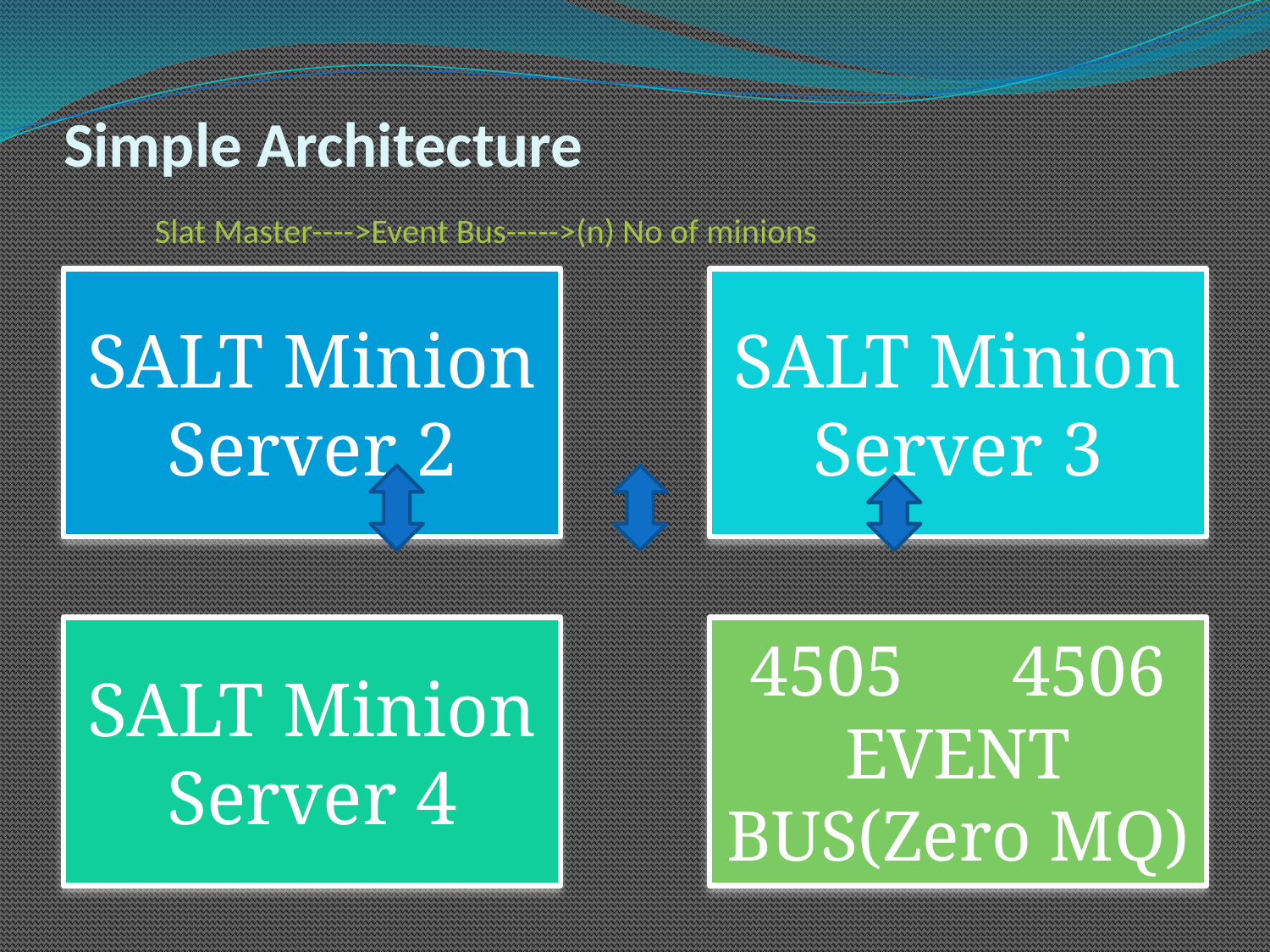

# Simple Architecture Slat Master---->Event Bus----->(n) No of minions
SALT Minion Server 2
SALT Minion Server 3
SALT Minion Server 4
4505      4506
EVENT BUS(Zero MQ)